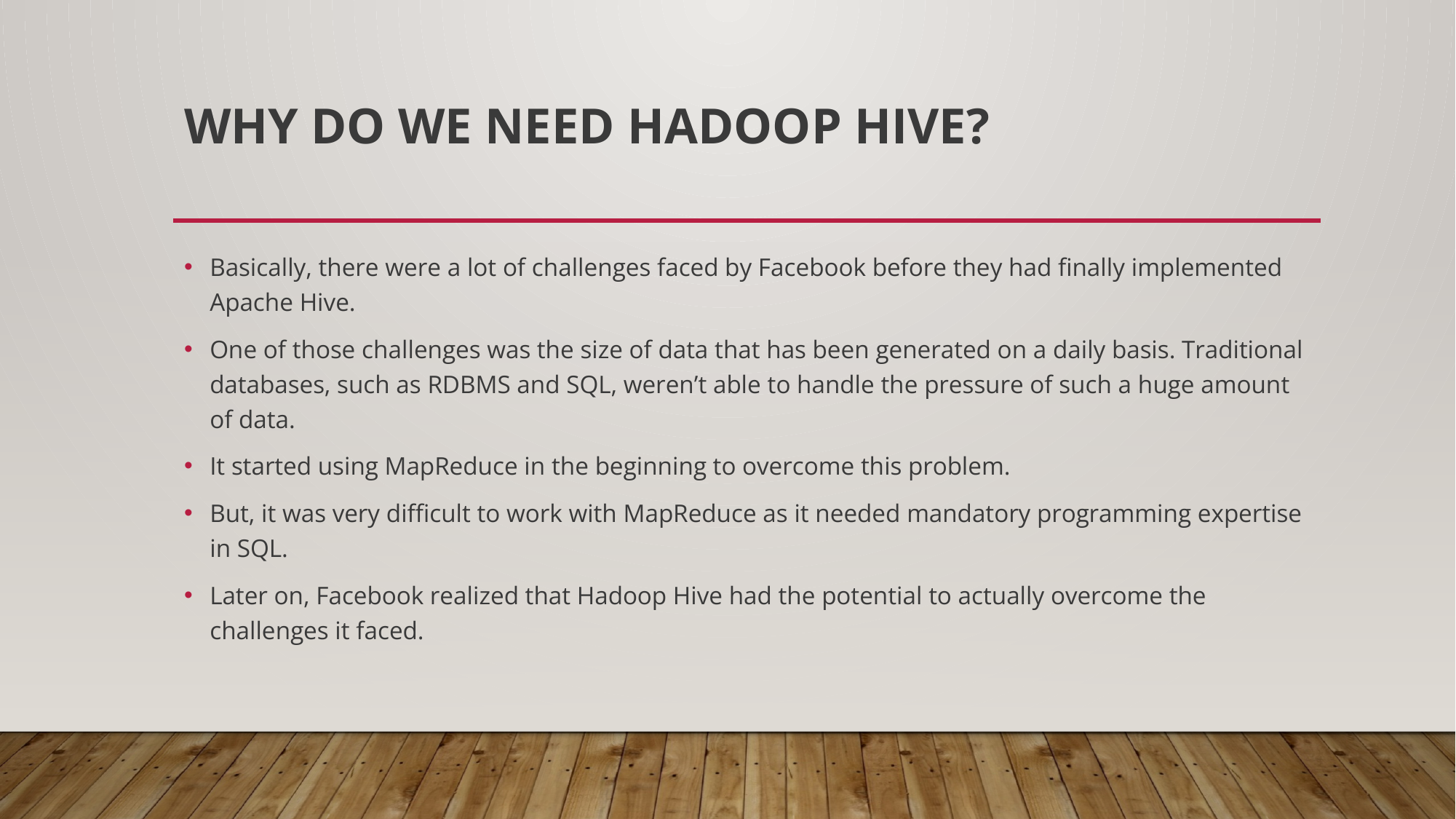

# Why do we need Hadoop Hive?
Basically, there were a lot of challenges faced by Facebook before they had finally implemented Apache Hive.
One of those challenges was the size of data that has been generated on a daily basis. Traditional databases, such as RDBMS and SQL, weren’t able to handle the pressure of such a huge amount of data.
It started using MapReduce in the beginning to overcome this problem.
But, it was very difficult to work with MapReduce as it needed mandatory programming expertise in SQL.
Later on, Facebook realized that Hadoop Hive had the potential to actually overcome the challenges it faced.